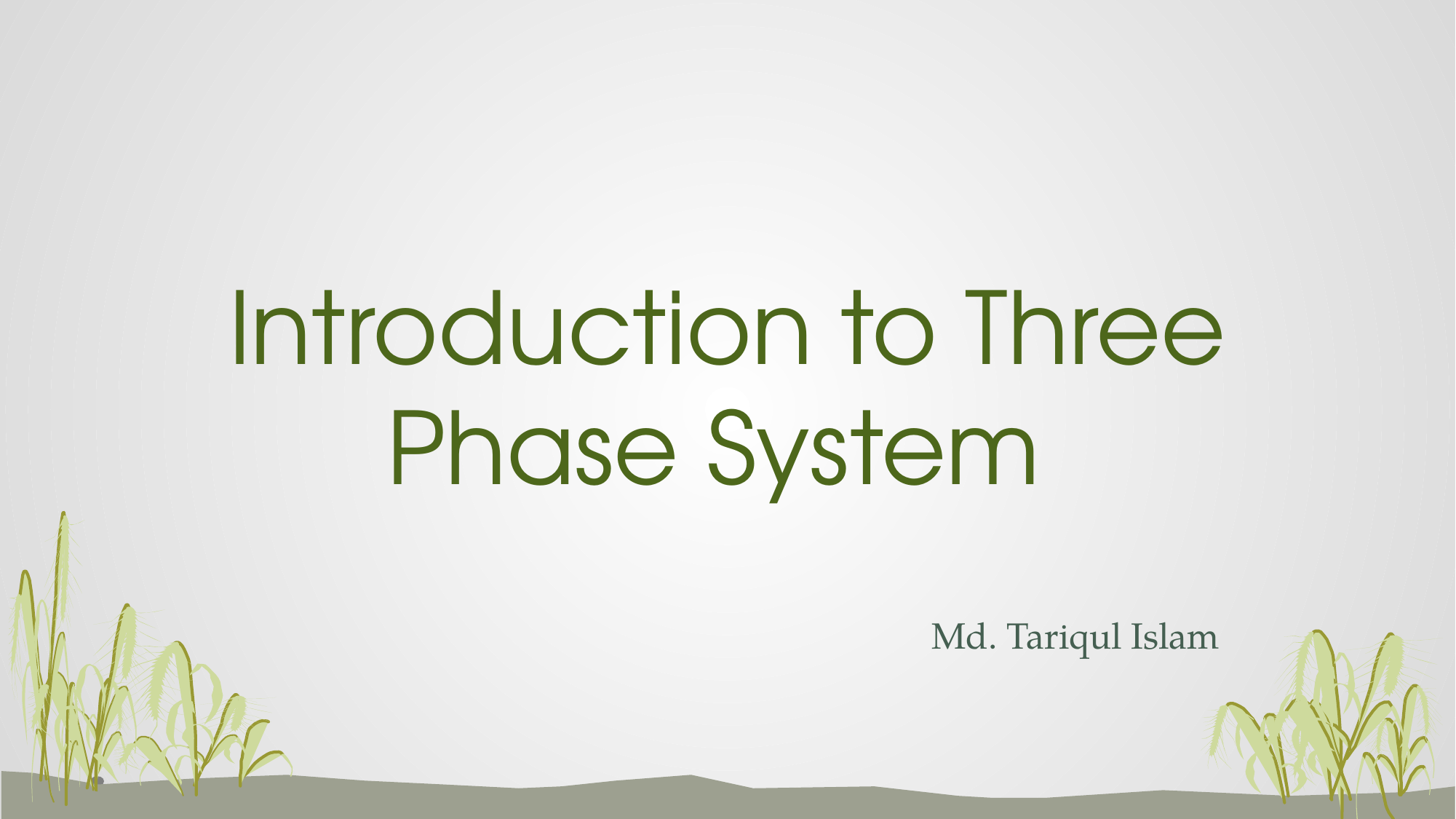

# Introduction to Three Phase System
Md. Tariqul Islam